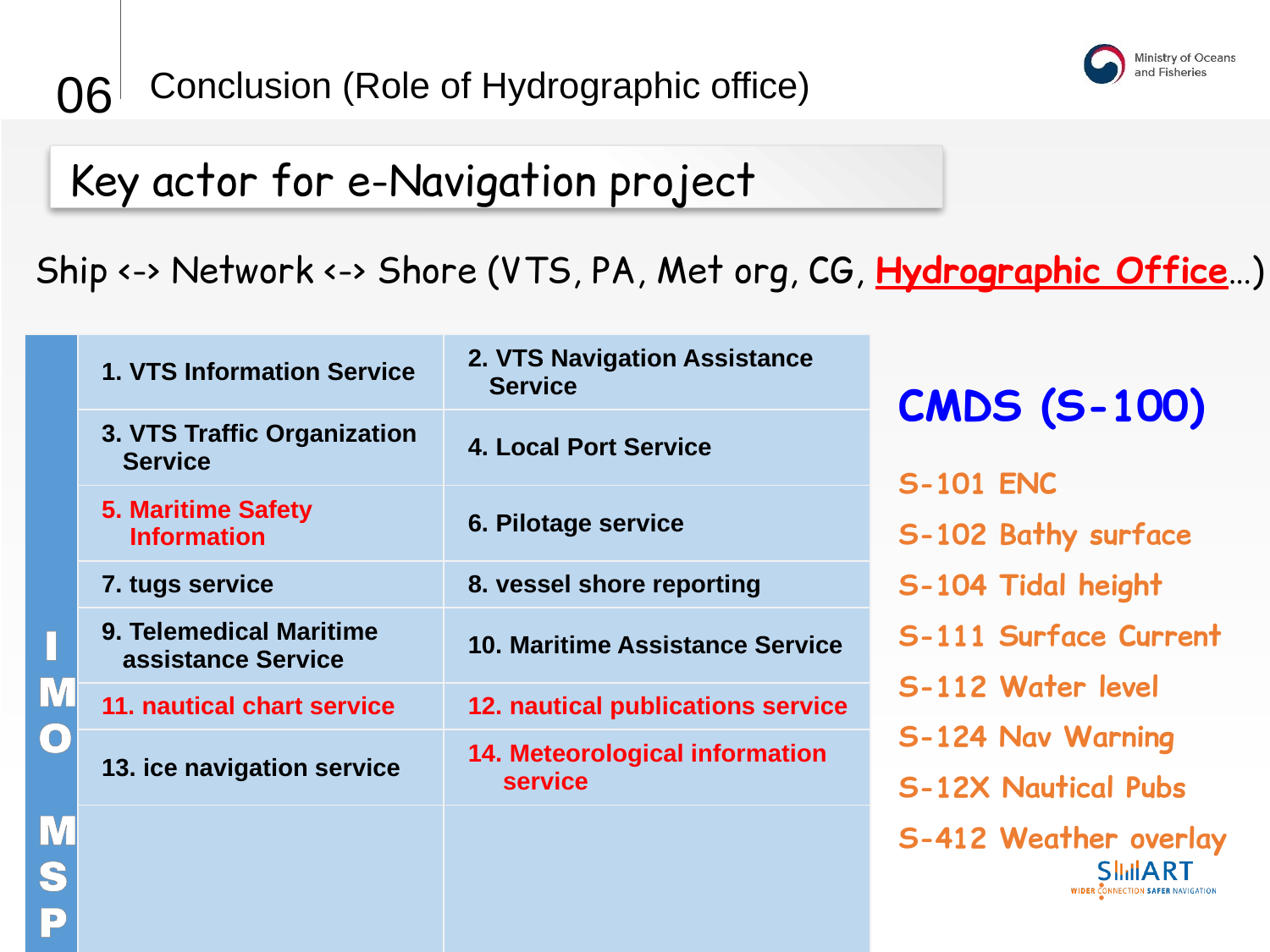

06

Conclusion (Role of Hydrographic office)
Key actor for e-Navigation project
Ship <-> Network <-> Shore (VTS, PA, Met org, CG, Hydrographic Office…)
| I M O M S P s | 1. VTS Information Service | 2. VTS Navigation Assistance Service |
| --- | --- | --- |
|  | 3. VTS Traffic Organization Service | 4. Local Port Service |
|  | 5. Maritime Safety Information | 6. Pilotage service |
|  | 7. tugs service | 8. vessel shore reporting |
|  | 9. Telemedical Maritime assistance Service | 10. Maritime Assistance Service |
|  | 11. nautical chart service | 12. nautical publications service |
|  | 13. ice navigation service | 14. Meteorological information service |
|  | 15. Hydrographic & environmental information service | 16. Search and Rescue(SAR) Service |
CMDS (S-100)
S-101 ENC
S-102 Bathy surface
S-104 Tidal height
S-111 Surface Current
S-112 Water level
S-124 Nav Warning
S-12X Nautical Pubs
S-412 Weather overlay
                :